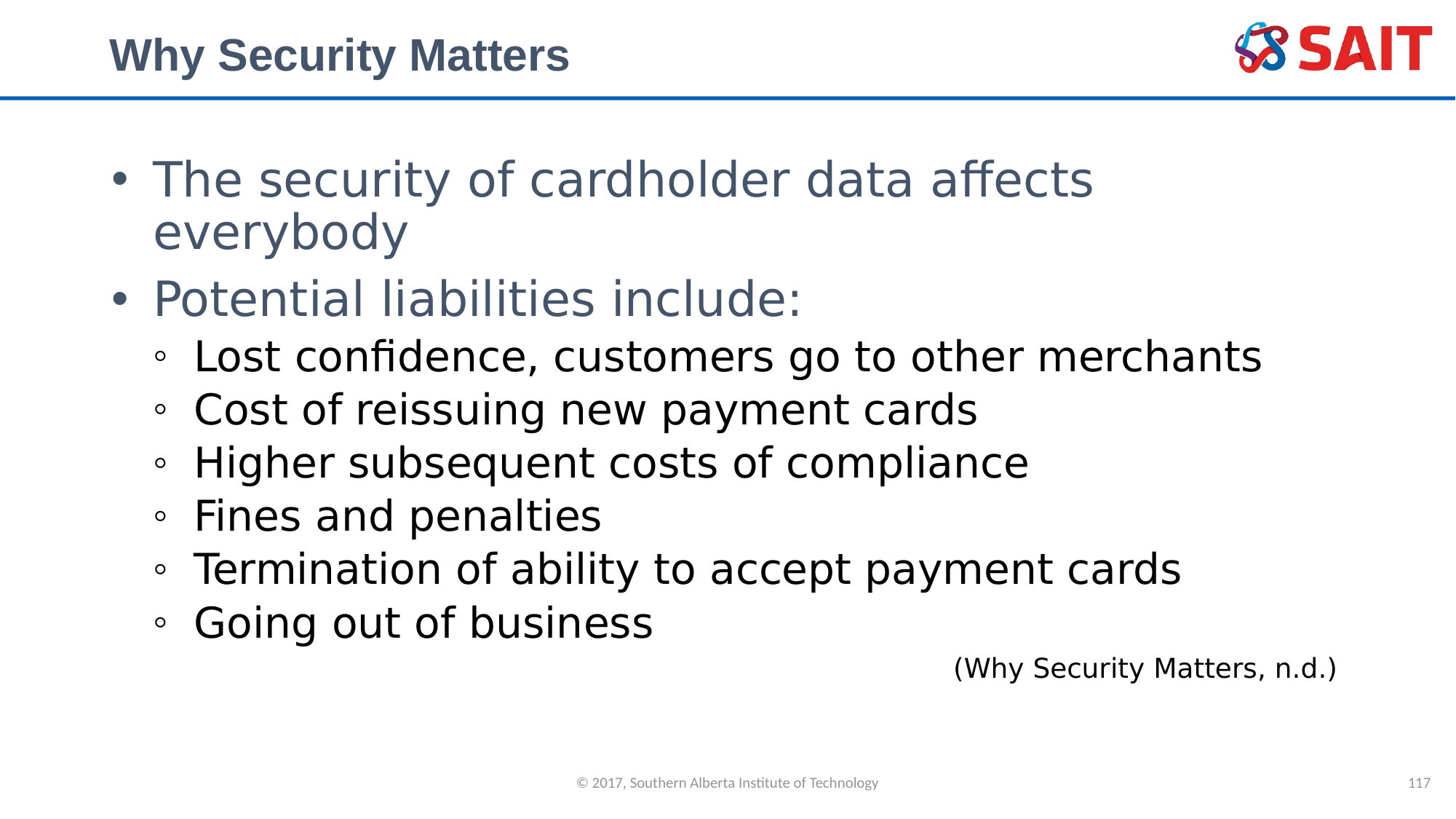

# Why Security Matters
The security of cardholder data affects everybody
Potential liabilities include:
Lost confidence, customers go to other merchants
Cost of reissuing new payment cards
Higher subsequent costs of compliance
Fines and penalties
Termination of ability to accept payment cards
Going out of business
(Why Security Matters, n.d.)